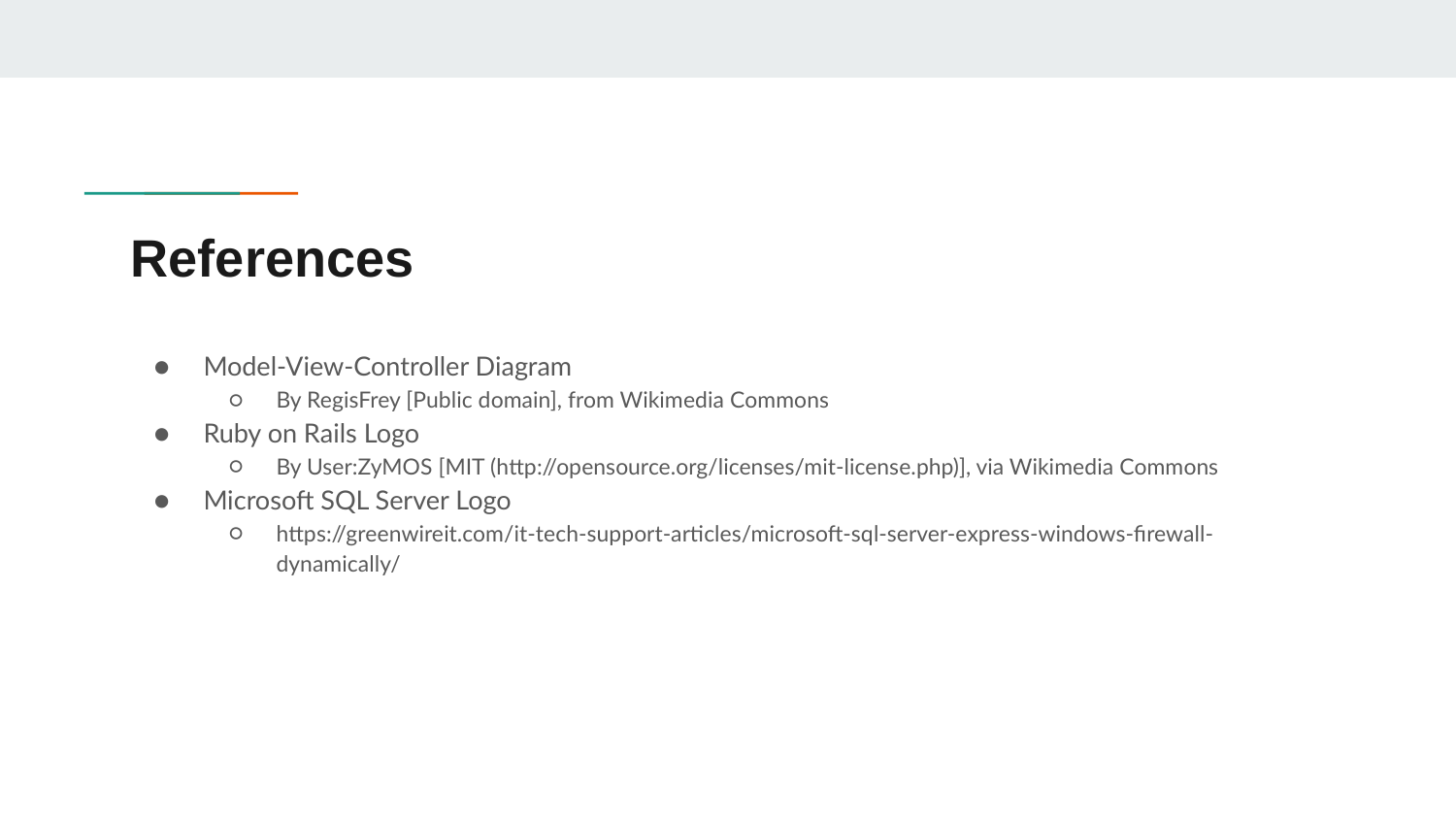

# References
Model-View-Controller Diagram
By RegisFrey [Public domain], from Wikimedia Commons
Ruby on Rails Logo
By User:ZyMOS [MIT (http://opensource.org/licenses/mit-license.php)], via Wikimedia Commons
Microsoft SQL Server Logo
https://greenwireit.com/it-tech-support-articles/microsoft-sql-server-express-windows-firewall-dynamically/